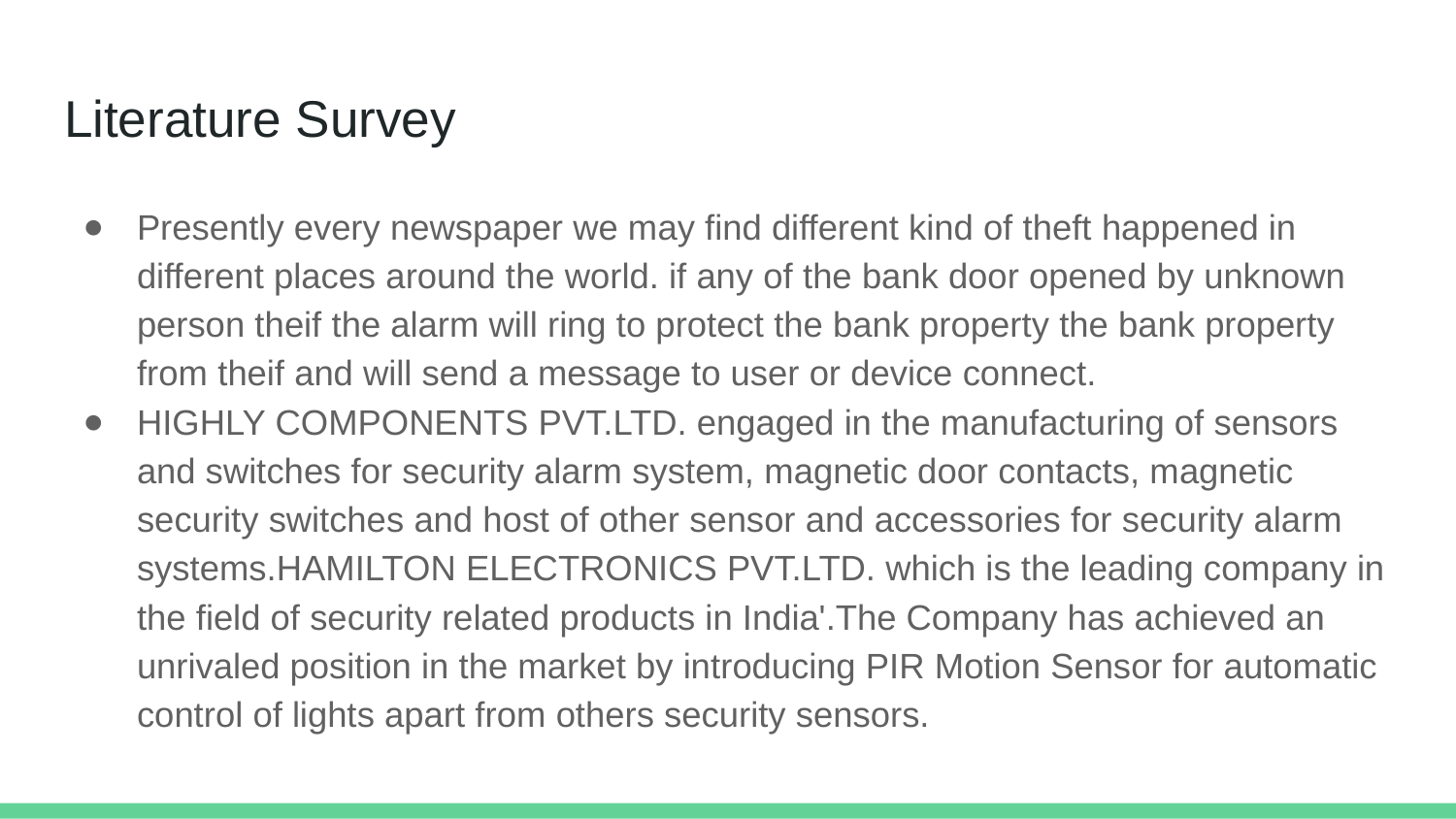

# Literature Survey
Presently every newspaper we may find different kind of theft happened in different places around the world. if any of the bank door opened by unknown person theif the alarm will ring to protect the bank property the bank property from theif and will send a message to user or device connect.
HIGHLY COMPONENTS PVT.LTD. engaged in the manufacturing of sensors and switches for security alarm system, magnetic door contacts, magnetic security switches and host of other sensor and accessories for security alarm systems.HAMILTON ELECTRONICS PVT.LTD. which is the leading company in the field of security related products in India'.The Company has achieved an unrivaled position in the market by introducing PIR Motion Sensor for automatic control of lights apart from others security sensors.